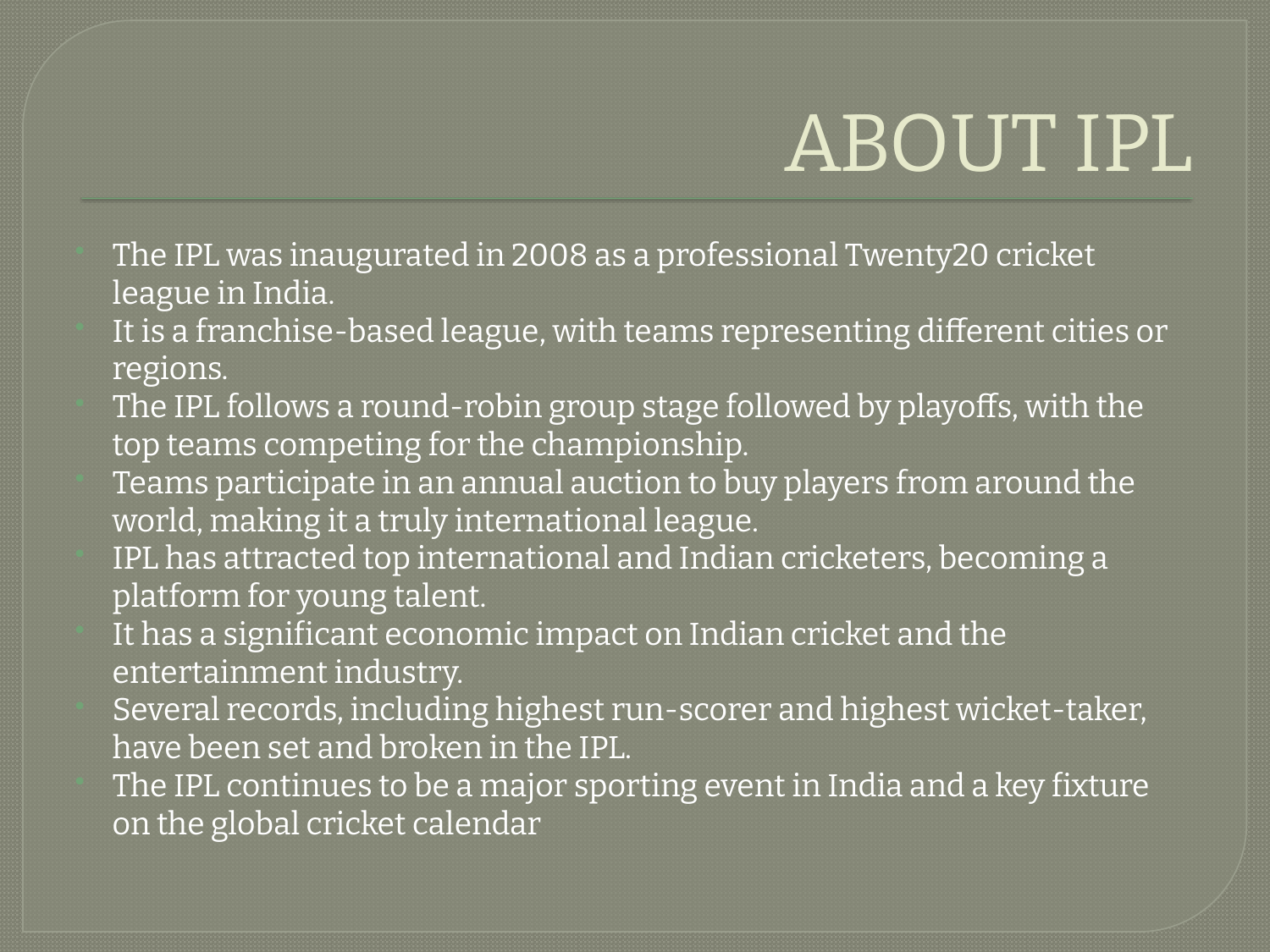

# ABOUT IPL
The IPL was inaugurated in 2008 as a professional Twenty20 cricket league in India.
It is a franchise-based league, with teams representing different cities or regions.
The IPL follows a round-robin group stage followed by playoffs, with the top teams competing for the championship.
Teams participate in an annual auction to buy players from around the world, making it a truly international league.
IPL has attracted top international and Indian cricketers, becoming a platform for young talent.
It has a significant economic impact on Indian cricket and the entertainment industry.
Several records, including highest run-scorer and highest wicket-taker, have been set and broken in the IPL.
The IPL continues to be a major sporting event in India and a key fixture on the global cricket calendar